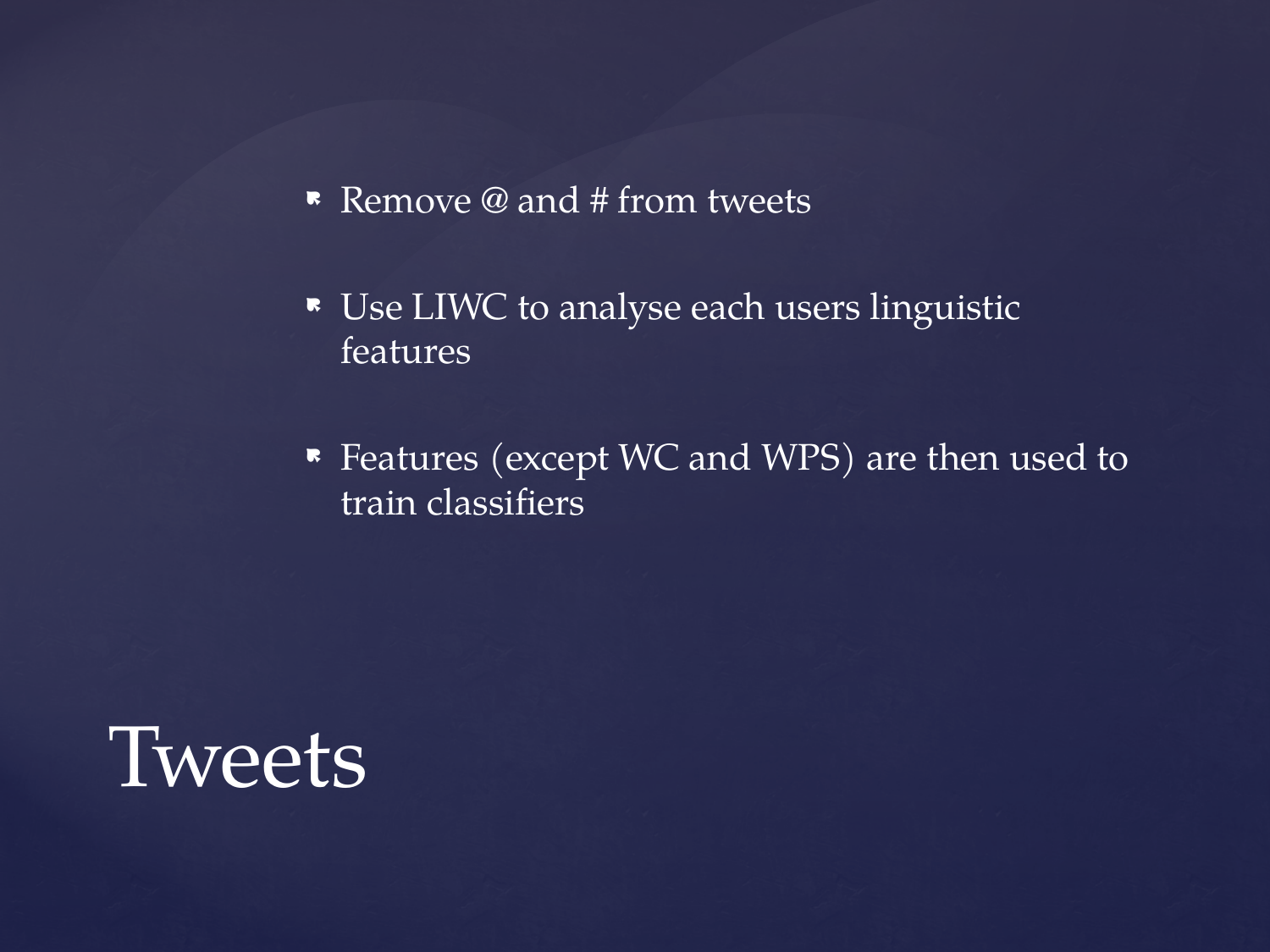

Remove @ and # from tweets

Use LIWC to analyse each users linguistic features

Features (except WC and WPS) are then used to train classifiers
# Tweets